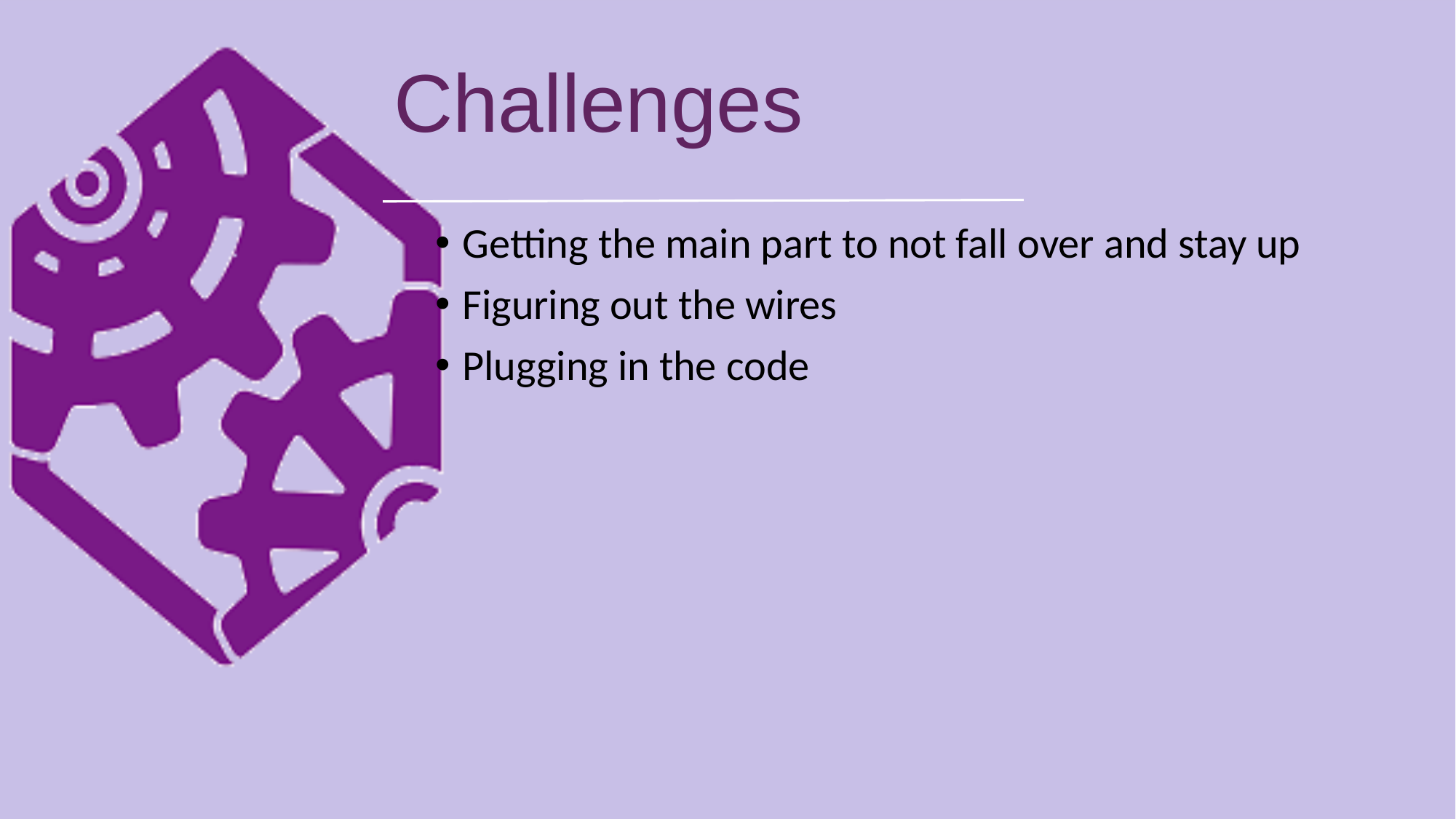

# Challenges
Getting the main part to not fall over and stay up
Figuring out the wires
Plugging in the code